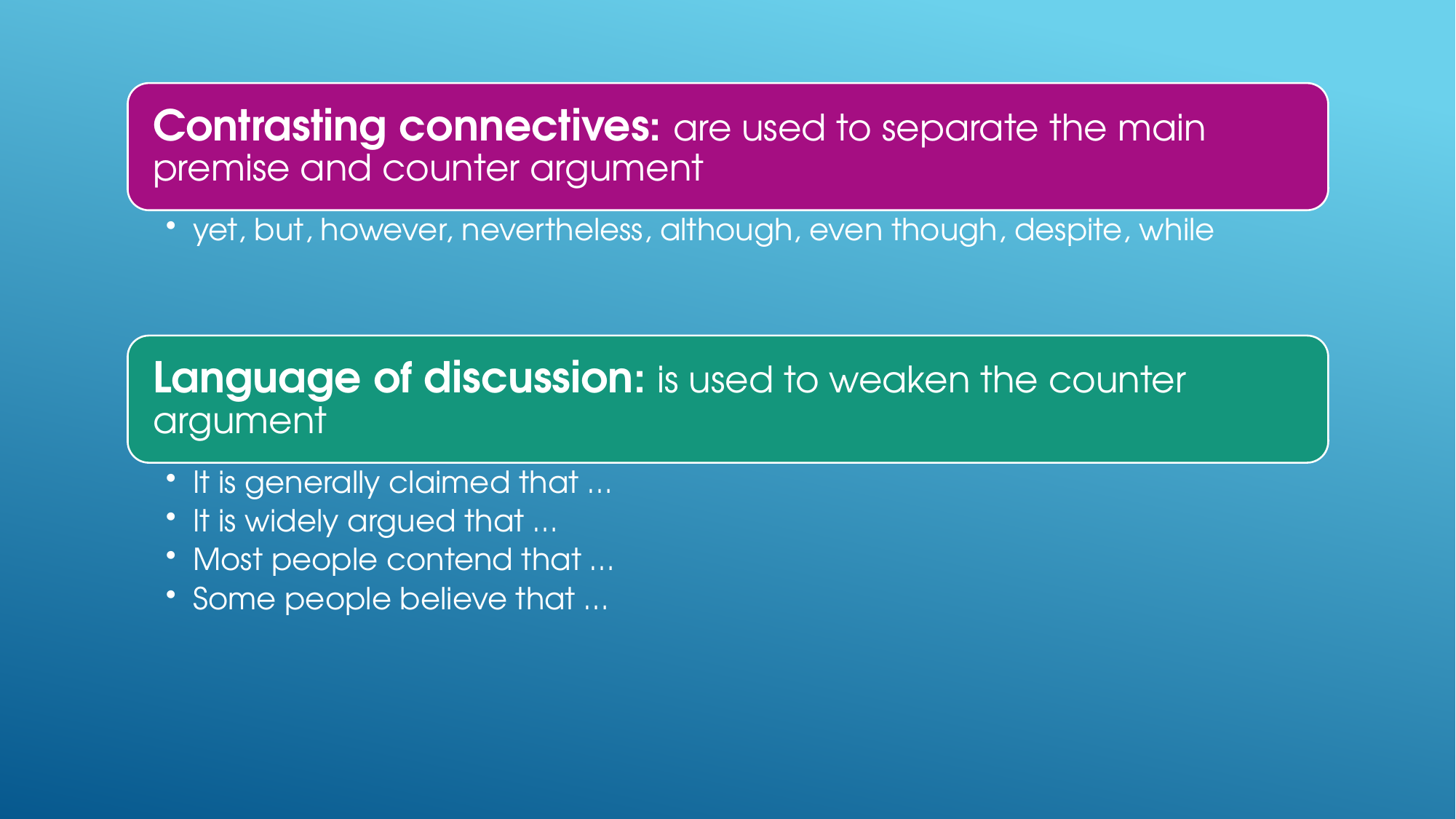

Contrasting connectives: are used to separate the main premise and counter argument
yet, but, however, nevertheless, although, even though, despite, while

Language of discussion: is used to weaken the counter argument
It is generally claimed that …
It is widely argued that …
Most people contend that …
Some people believe that …